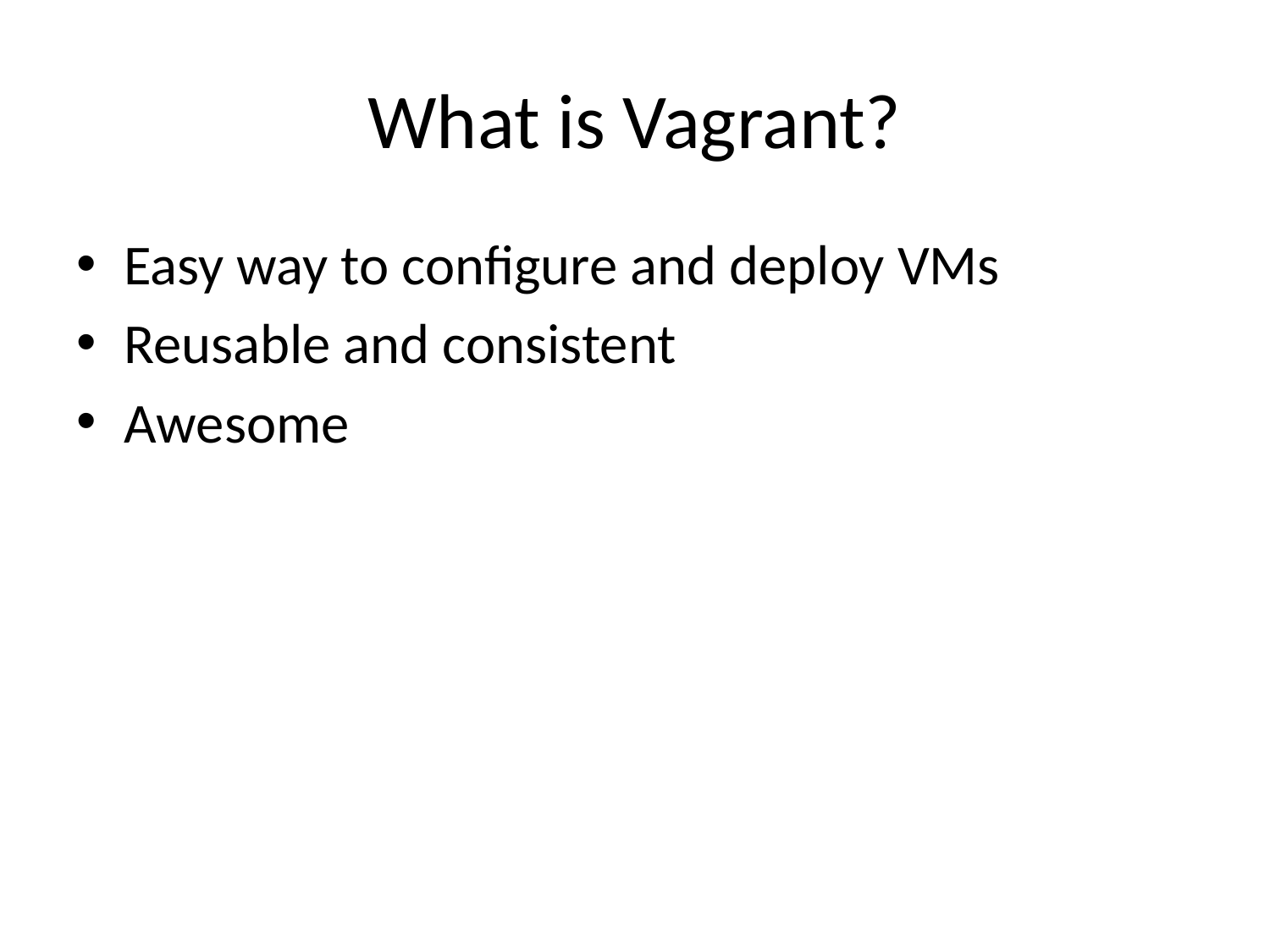

# What is Vagrant?
Easy way to configure and deploy VMs
Reusable and consistent
Awesome